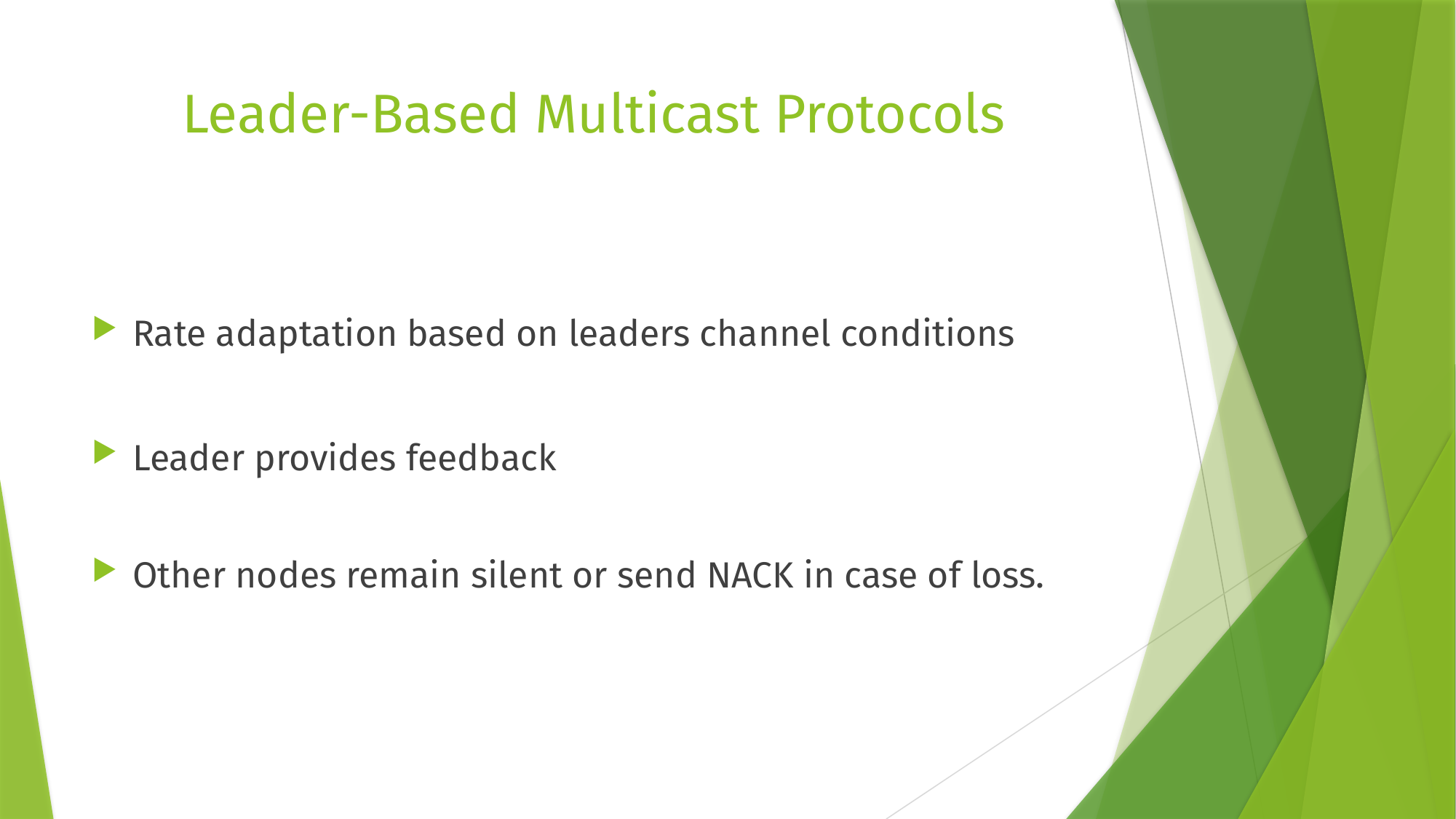

# Leader-Based Multicast Protocols

Rate adaptation based on leaders channel conditions

Leader provides feedback

Other nodes remain silent or send NACK in case of loss.